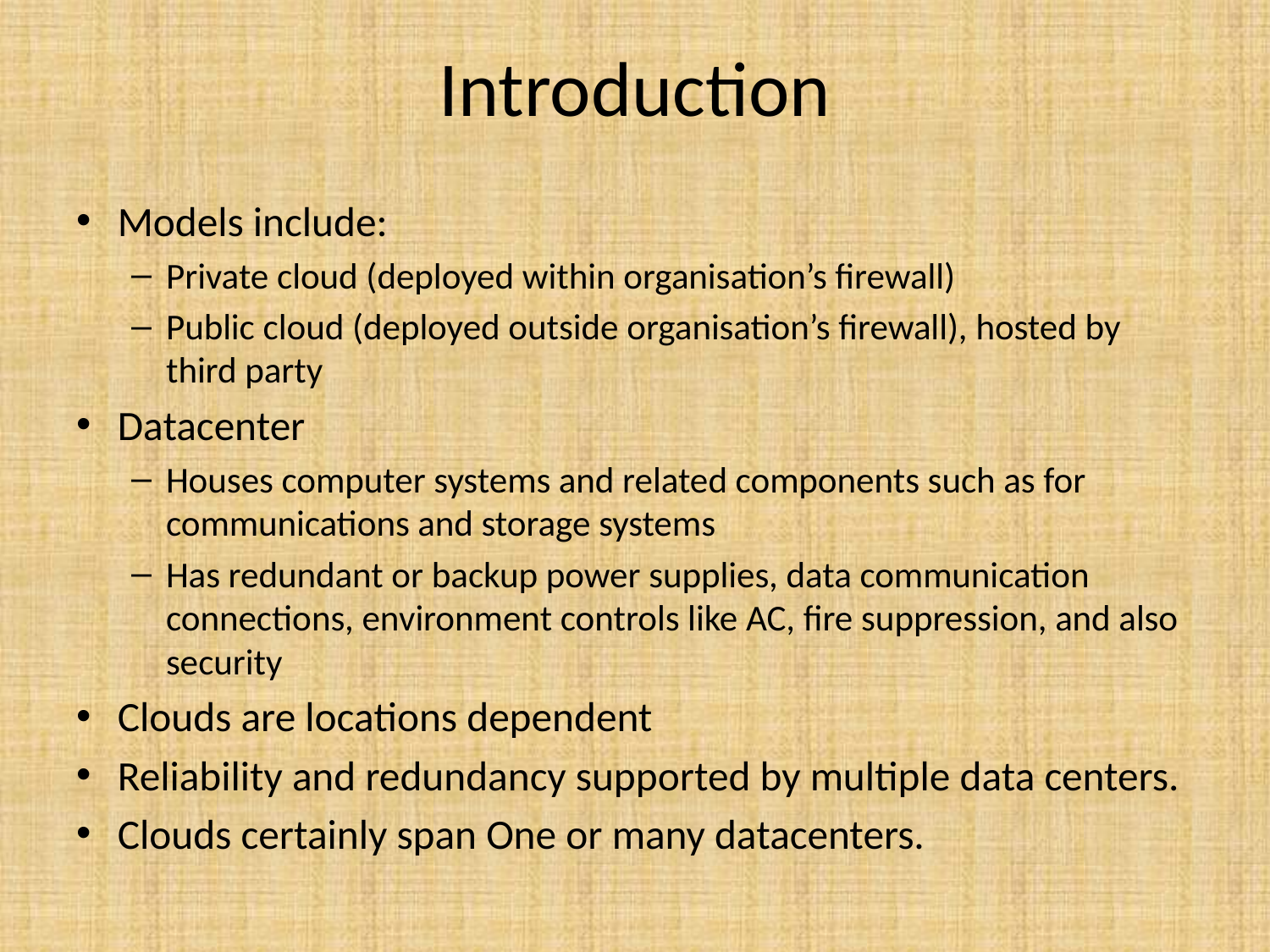

# Introduction
Models include:
Private cloud (deployed within organisation’s firewall)
Public cloud (deployed outside organisation’s firewall), hosted by third party
Datacenter
Houses computer systems and related components such as for communications and storage systems
Has redundant or backup power supplies, data communication connections, environment controls like AC, fire suppression, and also security
Clouds are locations dependent
Reliability and redundancy supported by multiple data centers.
Clouds certainly span One or many datacenters.